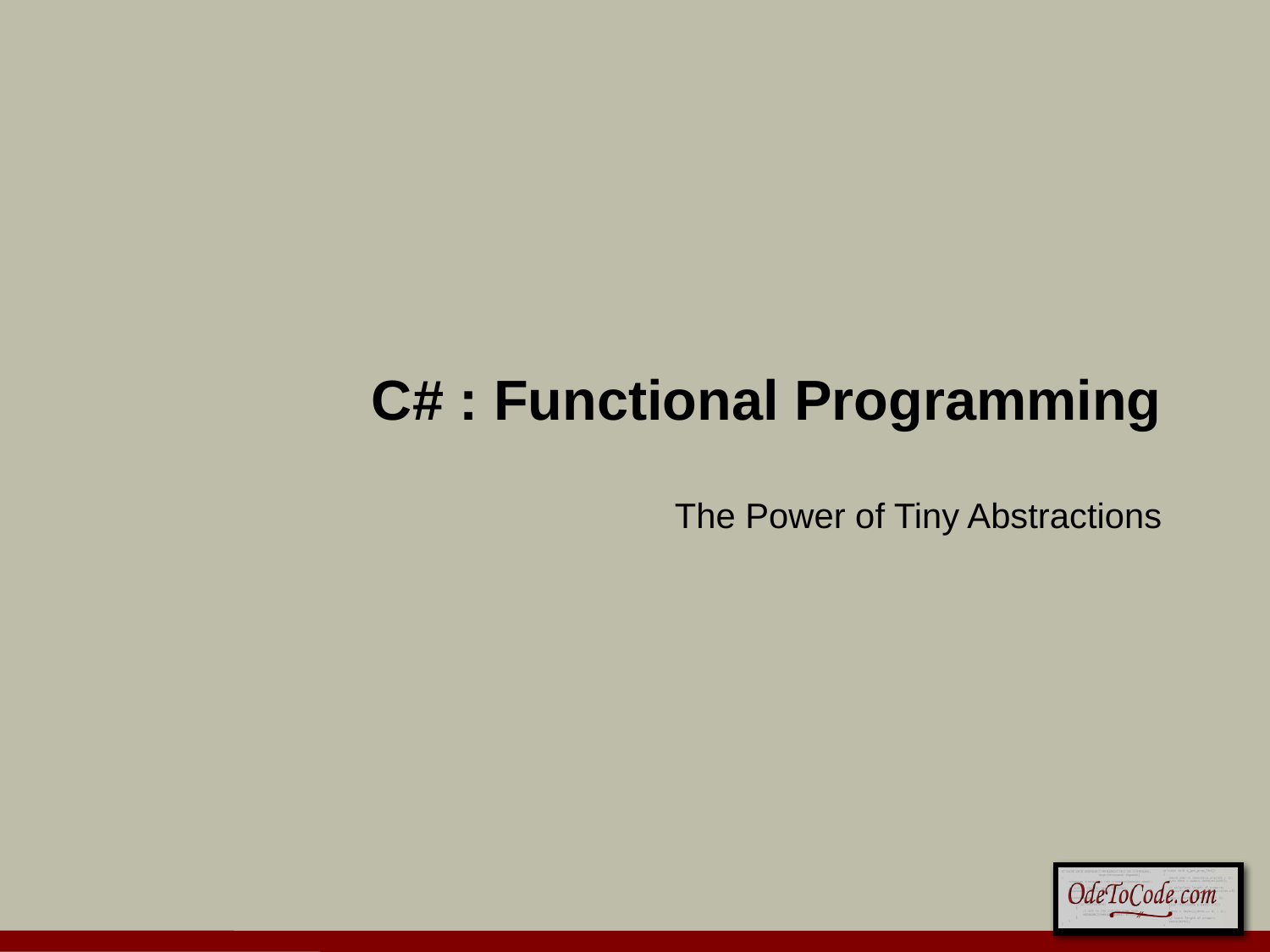

# C# : Functional Programming
The Power of Tiny Abstractions